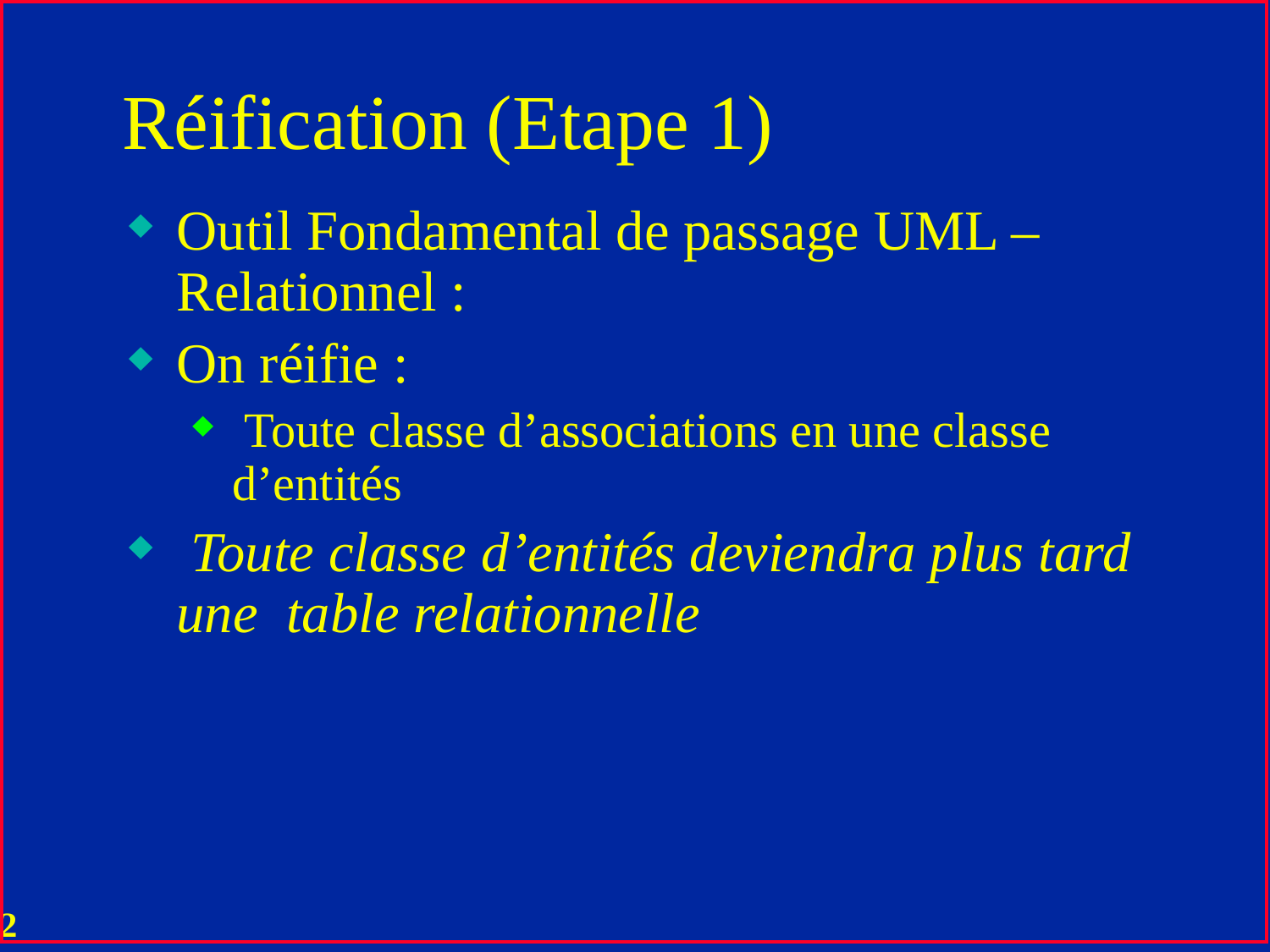

# Réification (Etape 1)
Outil Fondamental de passage UML – Relationnel :
On réifie :
 Toute classe d’associations en une classe d’entités
 Toute classe d’entités deviendra plus tard une  table relationnelle